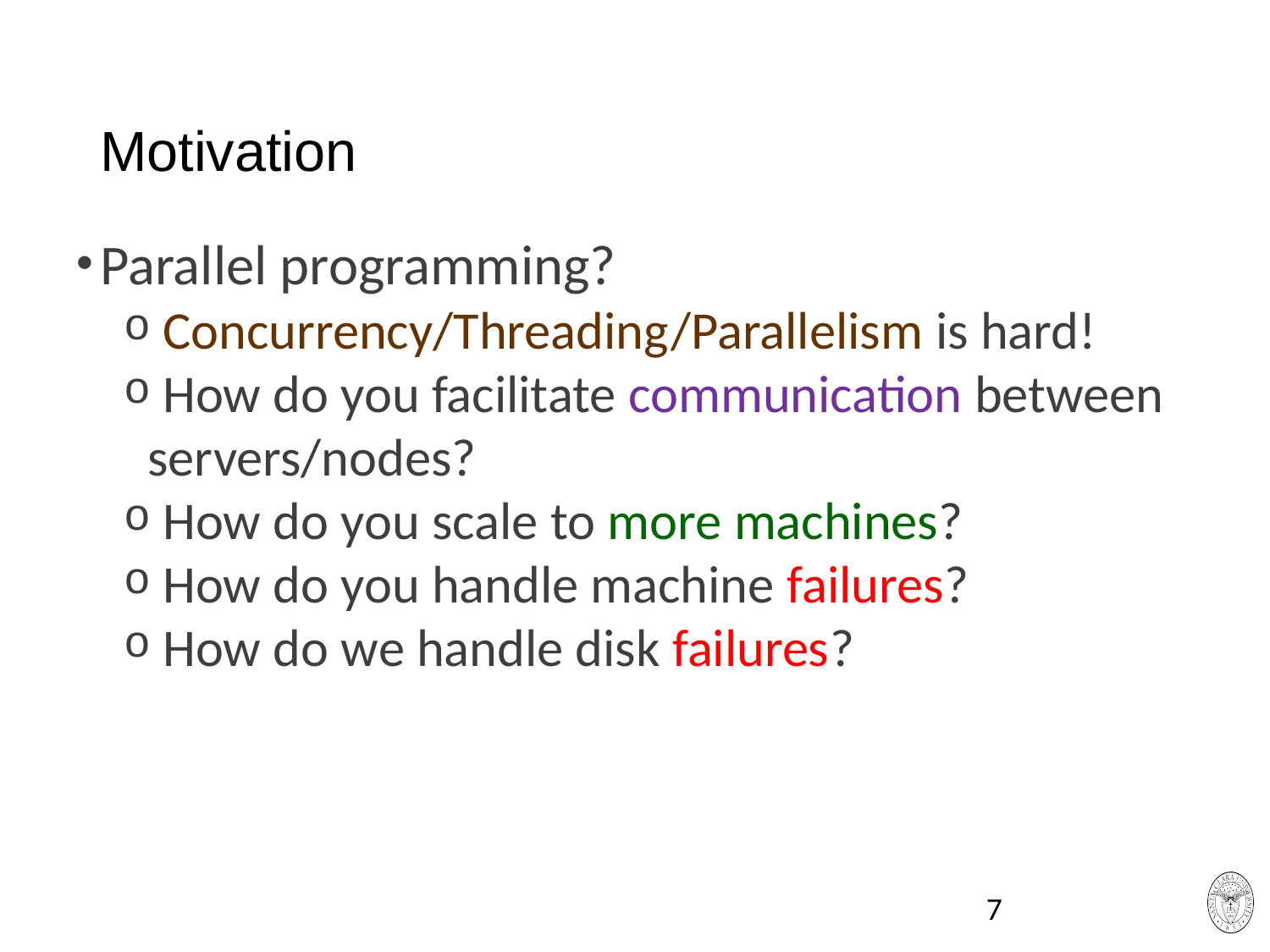

# Motivation
Parallel programming?
 Concurrency/Threading/Parallelism is hard!
 How do you facilitate communication between servers/nodes?
 How do you scale to more machines?
 How do you handle machine failures?
 How do we handle disk failures?
7